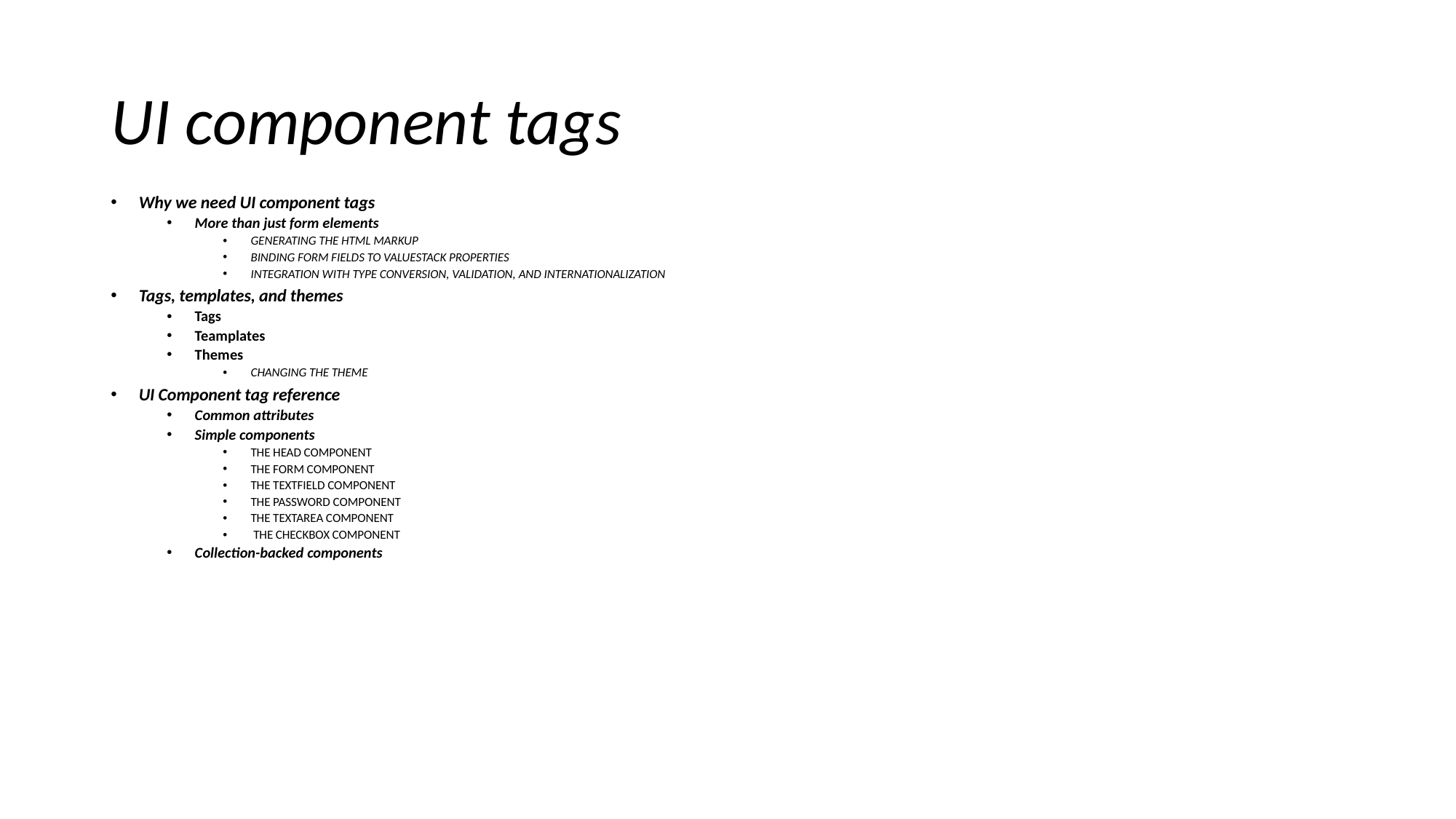

# UI component tags
Why we need UI component tags
More than just form elements
GENERATING THE HTML MARKUP
BINDING FORM FIELDS TO VALUESTACK PROPERTIES
INTEGRATION WITH TYPE CONVERSION, VALIDATION, AND INTERNATIONALIZATION
Tags, templates, and themes
Tags
Teamplates
Themes
CHANGING THE THEME
UI Component tag reference
Common attributes
Simple components
THE HEAD COMPONENT
THE FORM COMPONENT
THE TEXTFIELD COMPONENT
THE PASSWORD COMPONENT
THE TEXTAREA COMPONENT
 THE CHECKBOX COMPONENT
Collection-backed components